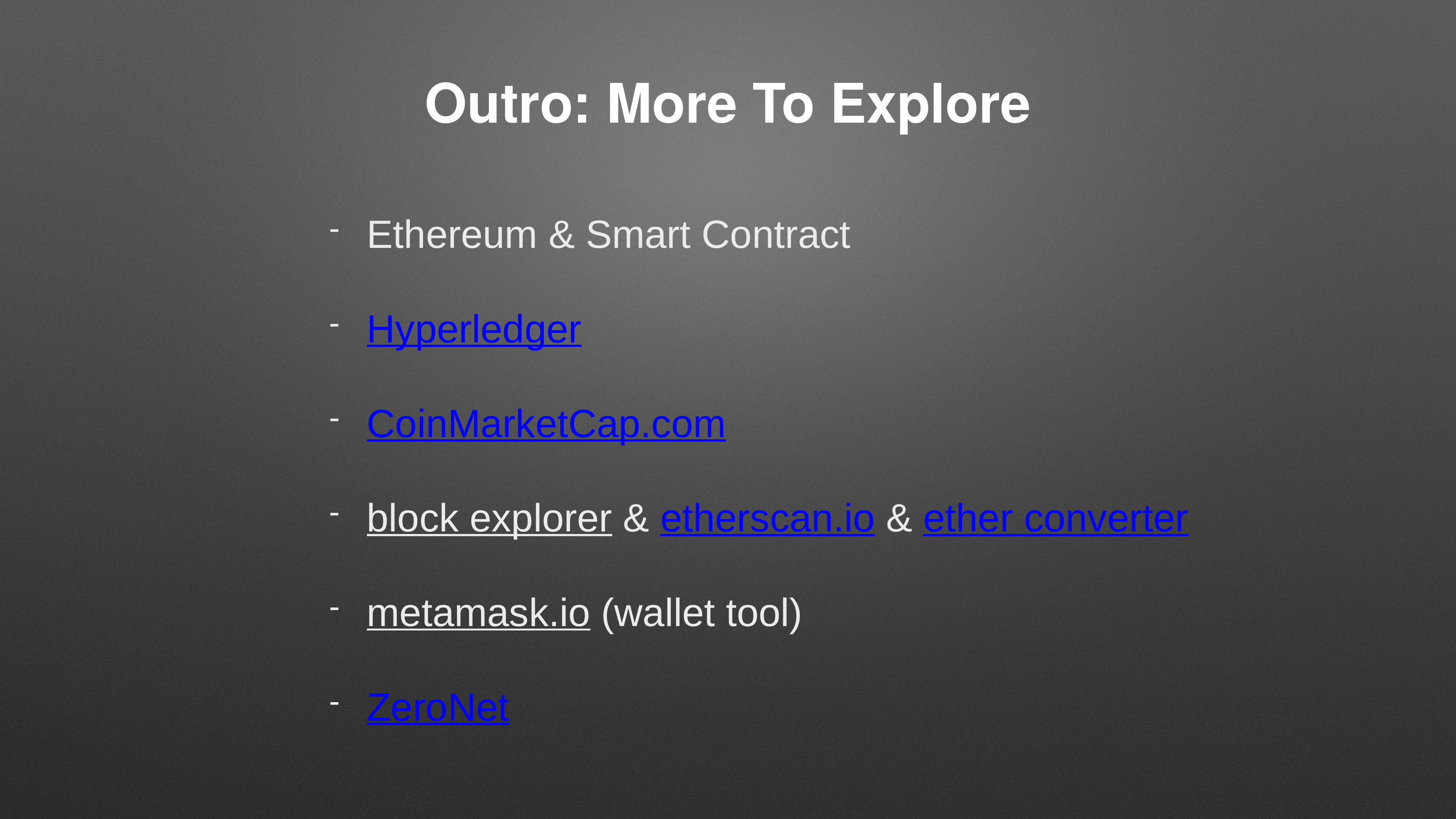

Outro: More To Explore
Ethereum & Smart Contract
Hyperledger
CoinMarketCap.com
block explorer & etherscan.io & ether converter
metamask.io (wallet tool)
ZeroNet